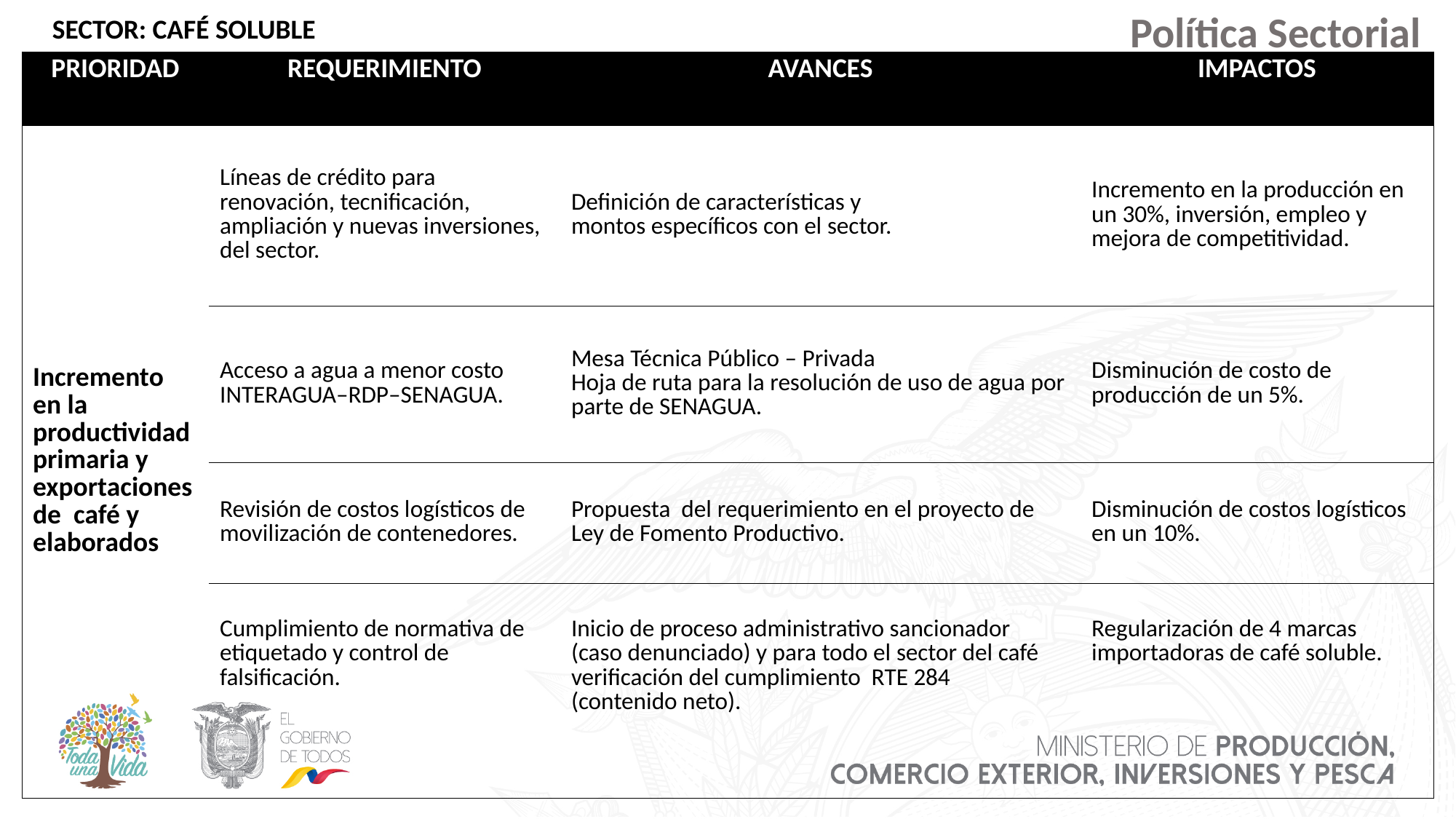

Política Sectorial
SECTOR: CAFÉ SOLUBLE
| PRIORIDAD | REQUERIMIENTO | AVANCES | IMPACTOS |
| --- | --- | --- | --- |
| Incremento en la productividad primaria y exportaciones de café y elaborados | Líneas de crédito para renovación, tecnificación, ampliación y nuevas inversiones, del sector. | Definición de características y montos específicos con el sector. | Incremento en la producción en un 30%, inversión, empleo y mejora de competitividad. |
|  | Acceso a agua a menor costo INTERAGUA–RDP–SENAGUA. | Mesa Técnica Público – Privada Hoja de ruta para la resolución de uso de agua por parte de SENAGUA. | Disminución de costo de producción de un 5%. |
|  | Revisión de costos logísticos de movilización de contenedores. | Propuesta del requerimiento en el proyecto de Ley de Fomento Productivo. | Disminución de costos logísticos en un 10%. |
|  | Cumplimiento de normativa de etiquetado y control de falsificación. | Inicio de proceso administrativo sancionador (caso denunciado) y para todo el sector del café verificación del cumplimiento RTE 284 (contenido neto). | Regularización de 4 marcas importadoras de café soluble. |